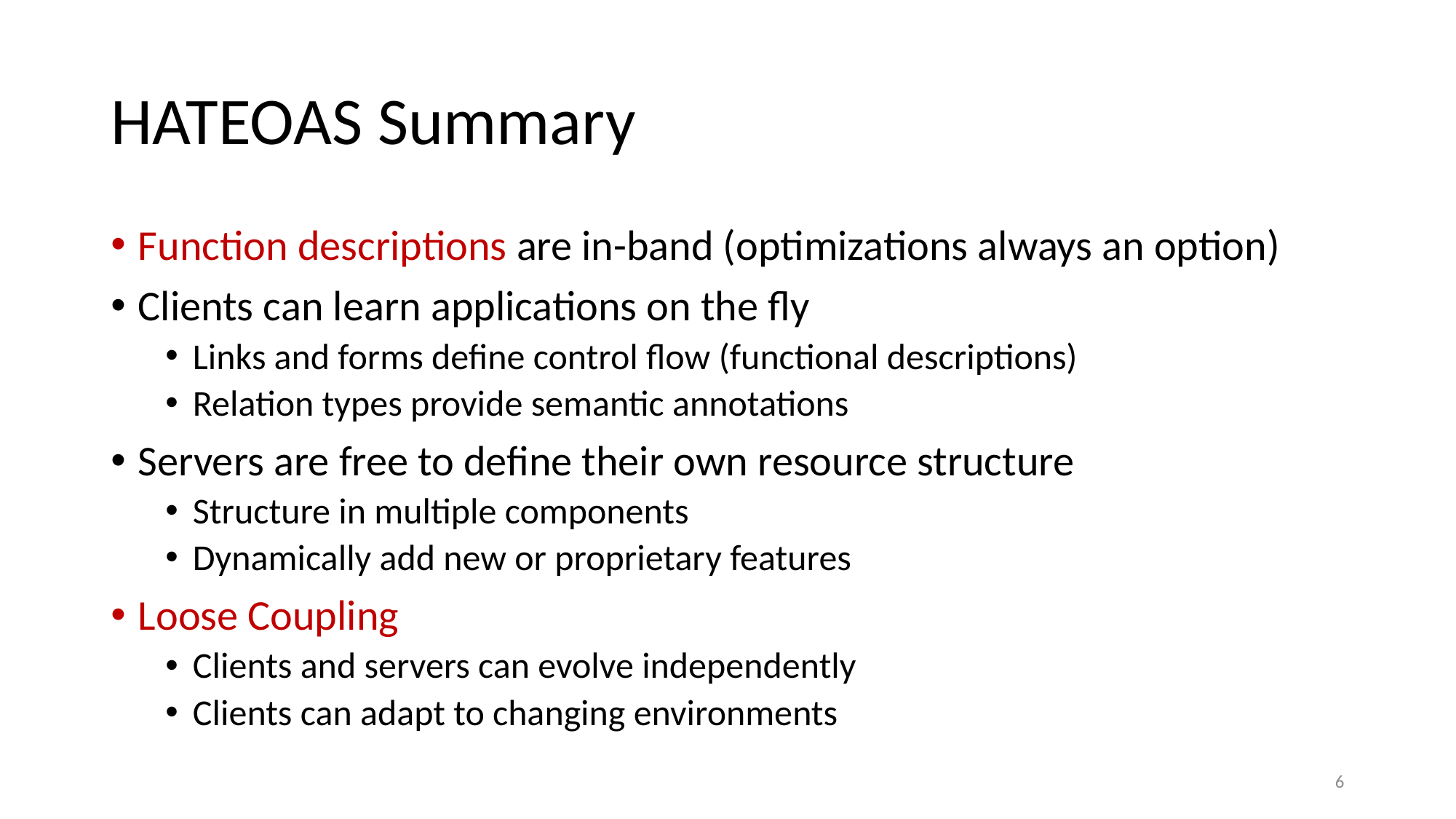

# HATEOAS Summary
Function descriptions are in-band (optimizations always an option)
Clients can learn applications on the fly
Links and forms define control flow (functional descriptions)
Relation types provide semantic annotations
Servers are free to define their own resource structure
Structure in multiple components
Dynamically add new or proprietary features
Loose Coupling
Clients and servers can evolve independently
Clients can adapt to changing environments
6